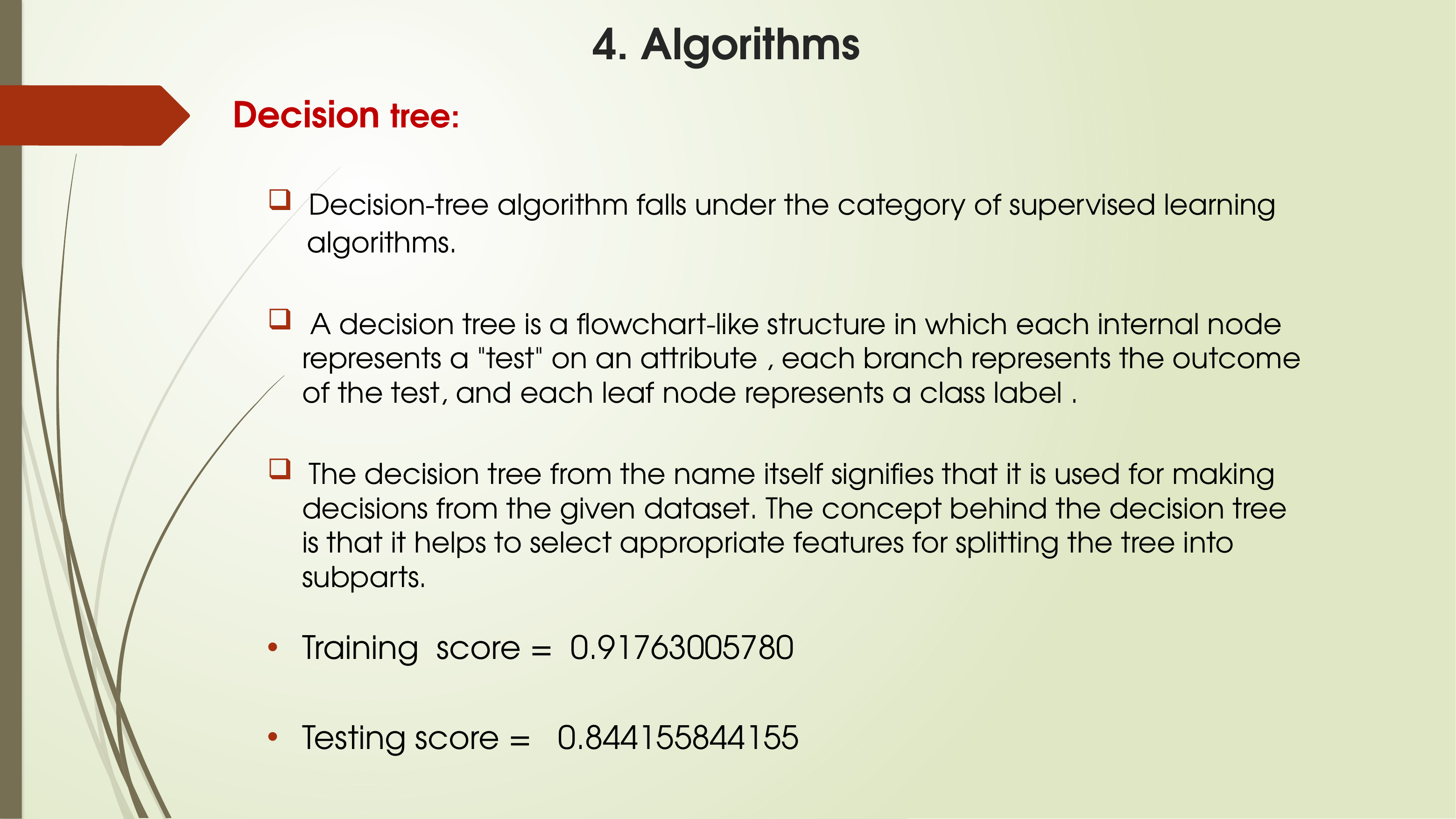

# 4. Algorithms
Decision tree:

 Decision-tree algorithm falls under the category of supervised learning
     algorithms.

 A decision tree is a flowchart-like structure in which each internal node represents a "test" on an attribute , each branch represents the outcome of the test, and each leaf node represents a class label .

 The decision tree from the name itself signifies that it is used for making decisions from the given dataset. The concept behind the decision tree is that it helps to select appropriate features for splitting the tree into subparts.

Training  score =  0.91763005780

Testing score =   0.844155844155